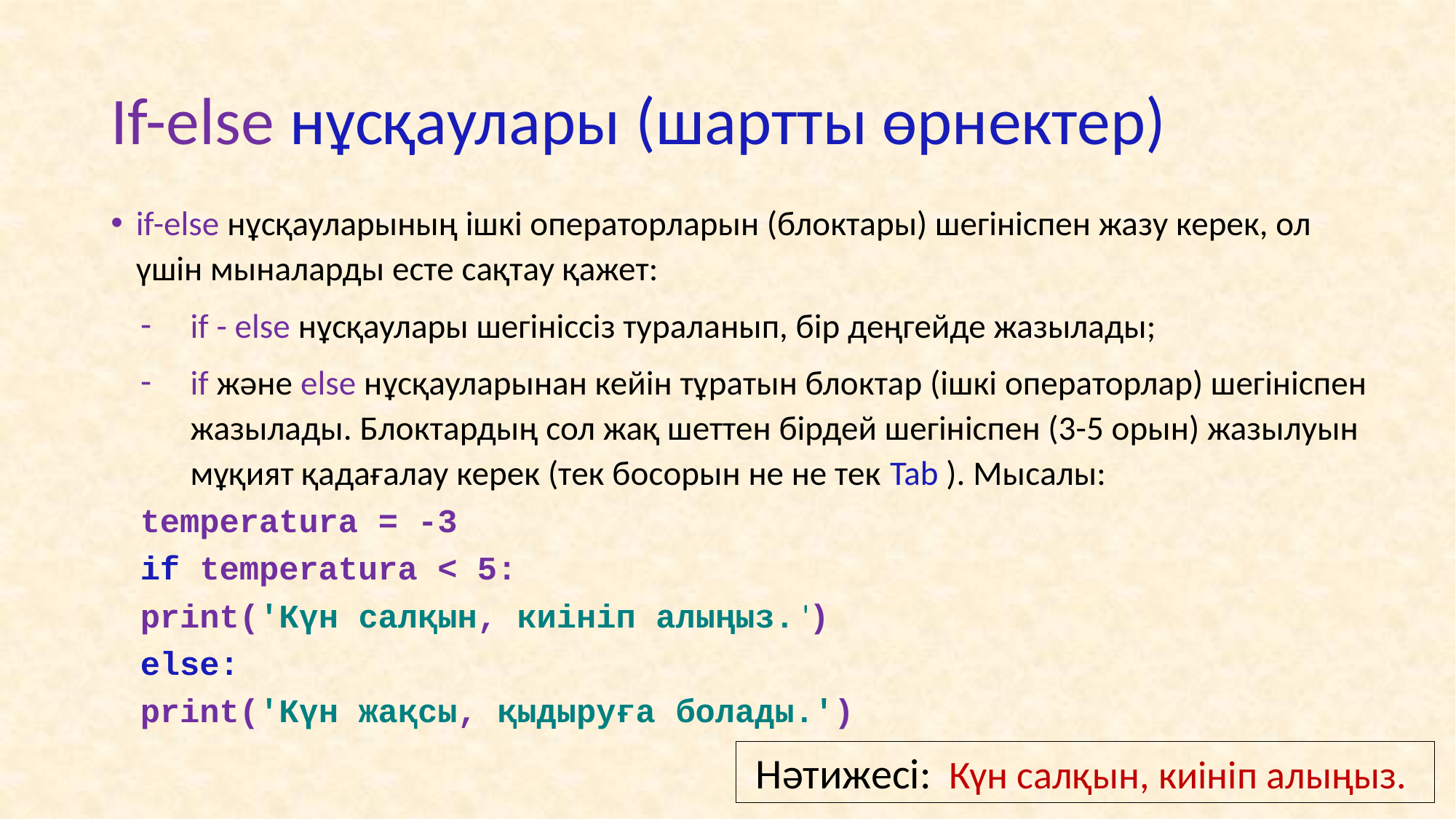

# If-else нұсқаулары (шартты өрнектер)
if-else нұсқауларының ішкі операторларын (блоктары) шегініспен жазу керек, ол үшін мыналарды есте сақтау қажет:
if - else нұсқаулары шегініссіз тураланып, бір деңгейде жазылады;
if және else нұсқауларынан кейін тұратын блоктар (ішкі операторлар) шегініспен жазылады. Блоктардың сол жақ шеттен бірдей шегініспен (3-5 орын) жазылуын мұқият қадағалау керек (тек босорын не не тек Tab ). Мысалы:
temperatura = -3
if temperatura < 5:
	print('Күн салқын, киініп алыңыз. ')
else:
	print('Күн жақсы, қыдыруға болады.')
 Нәтижесі:  Күн салқын, киініп алыңыз.